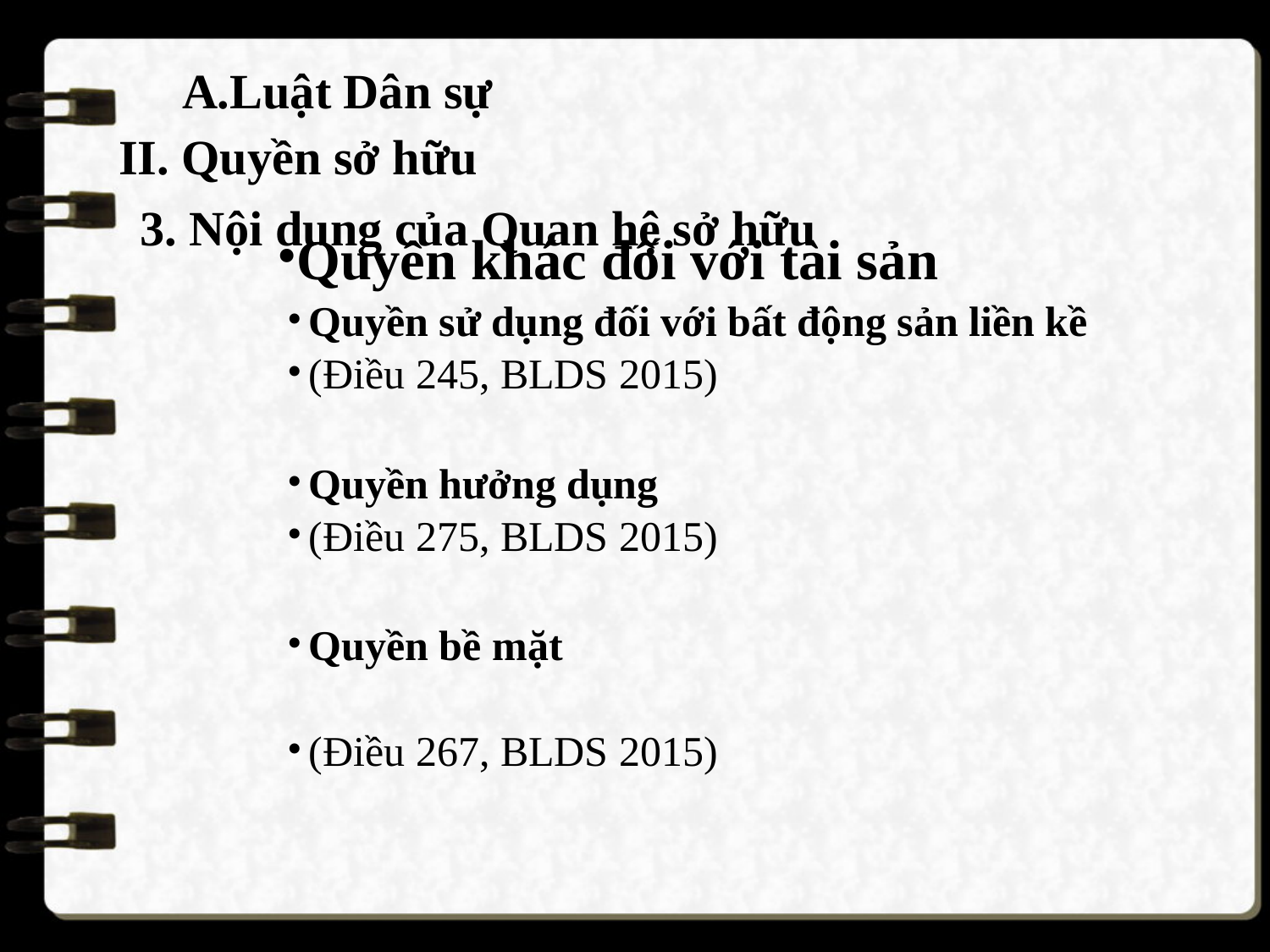

A.Luật Dân sự
II. Quyền sở hữu
3. Nội dung của Quan hệ sở hữu
Quyền khác đối với tài sản
Quyền sử dụng đối với bất động sản liền kề
(Điều 245, BLDS 2015)

Quyền hưởng dụng
(Điều 275, BLDS 2015)

Quyền bề mặt

(Điều 267, BLDS 2015)